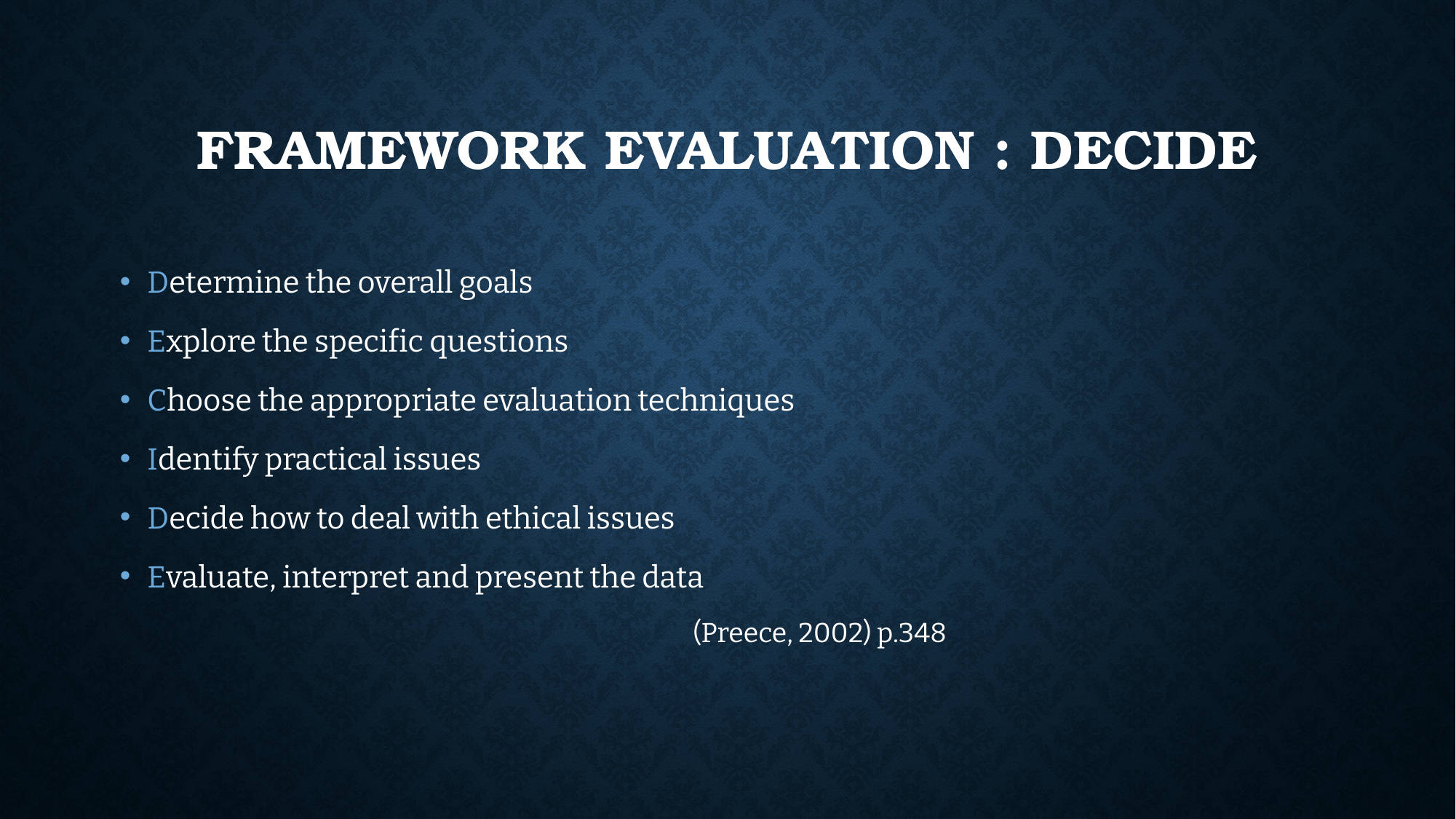

# Framework evaluation : DECIDE
Determine the overall goals
Explore the specific questions
Choose the appropriate evaluation techniques
Identify practical issues
Decide how to deal with ethical issues
Evaluate, interpret and present the data
						(Preece, 2002) p.348